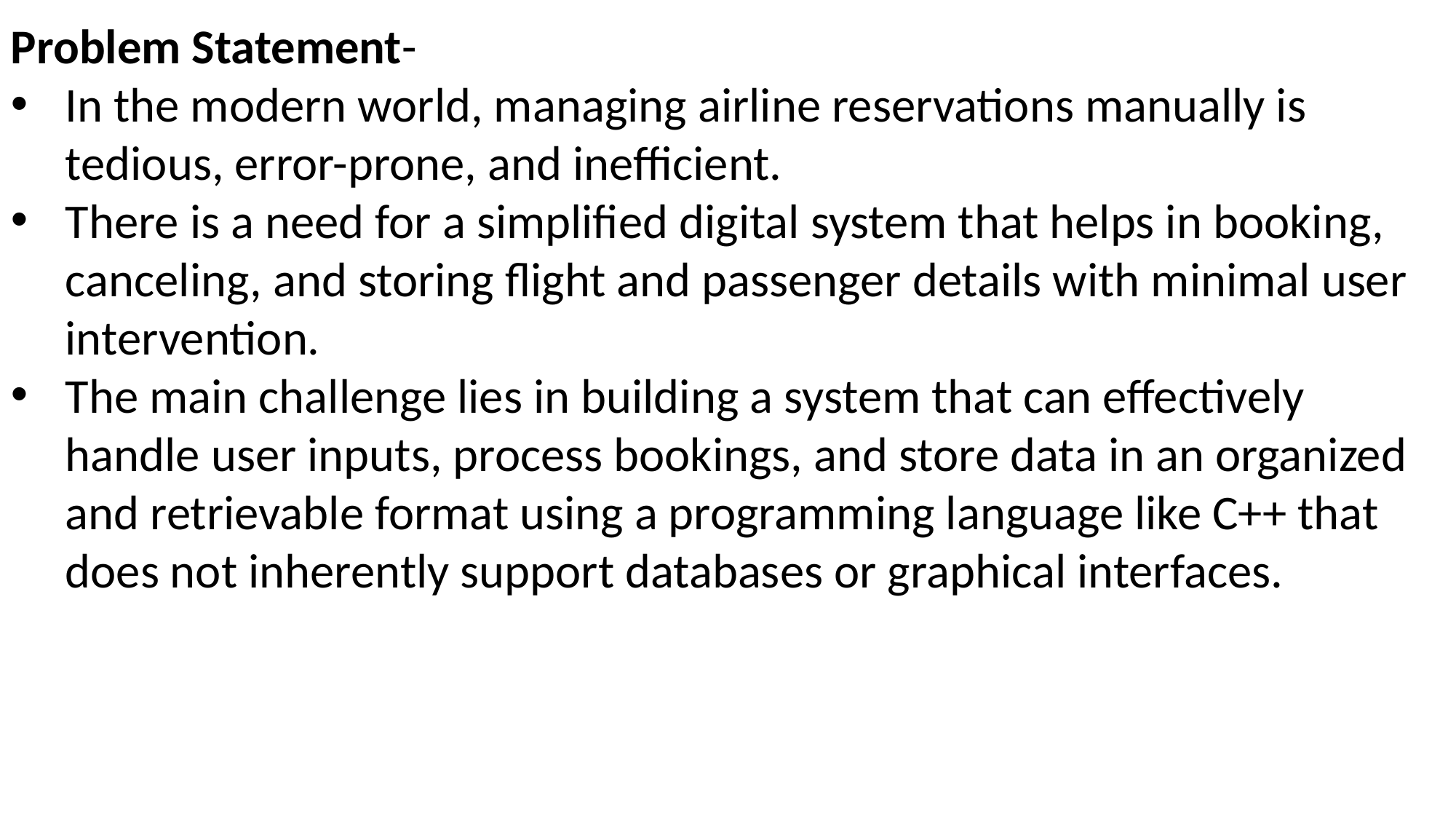

Problem Statement-
In the modern world, managing airline reservations manually is tedious, error-prone, and inefficient.
There is a need for a simplified digital system that helps in booking, canceling, and storing flight and passenger details with minimal user intervention.
The main challenge lies in building a system that can effectively handle user inputs, process bookings, and store data in an organized and retrievable format using a programming language like C++ that does not inherently support databases or graphical interfaces.